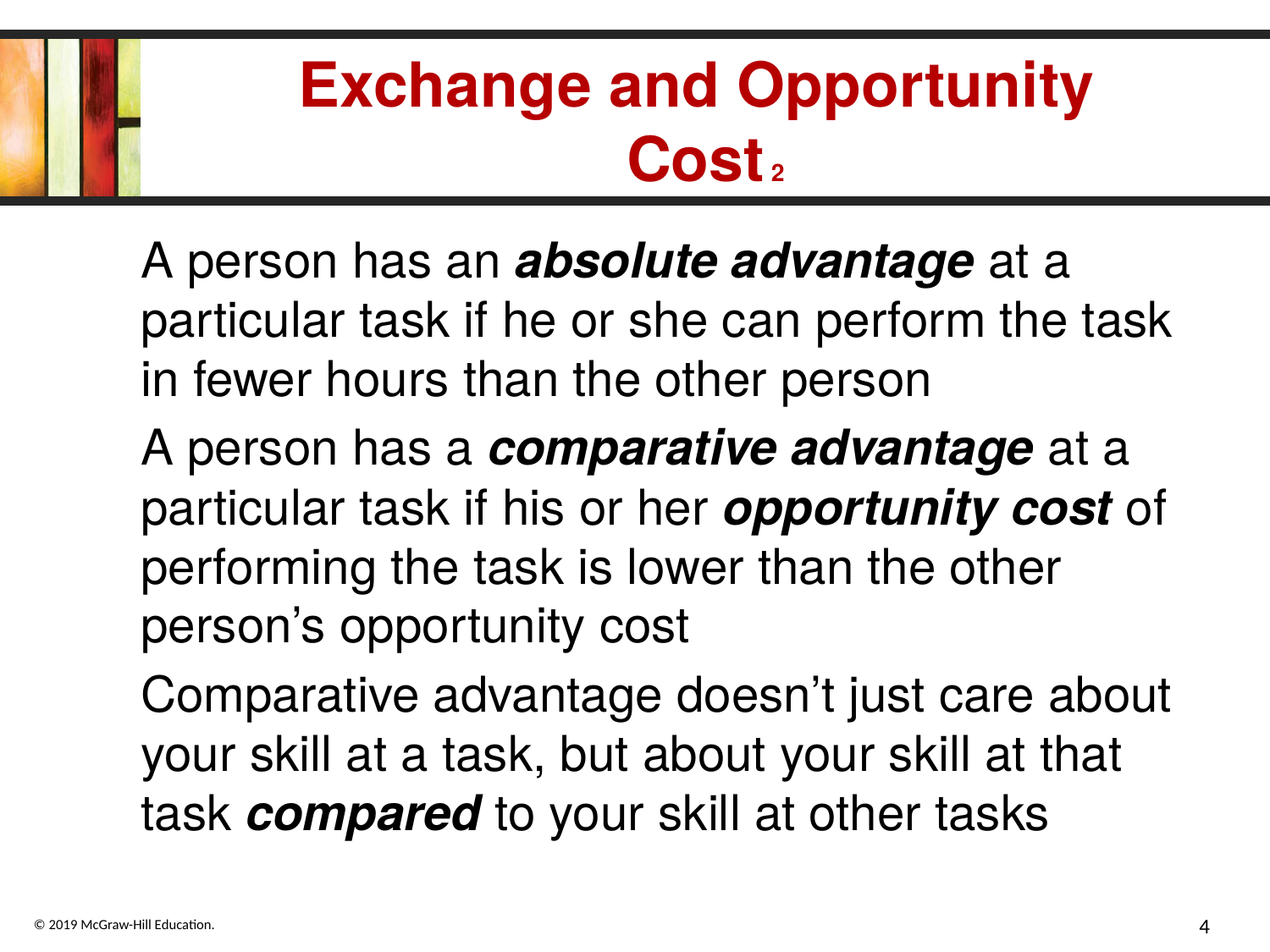

# Exchange and Opportunity Cost 2
A person has an absolute advantage at a particular task if he or she can perform the task in fewer hours than the other person
A person has a comparative advantage at a particular task if his or her opportunity cost of performing the task is lower than the other person’s opportunity cost
Comparative advantage doesn’t just care about your skill at a task, but about your skill at that task compared to your skill at other tasks